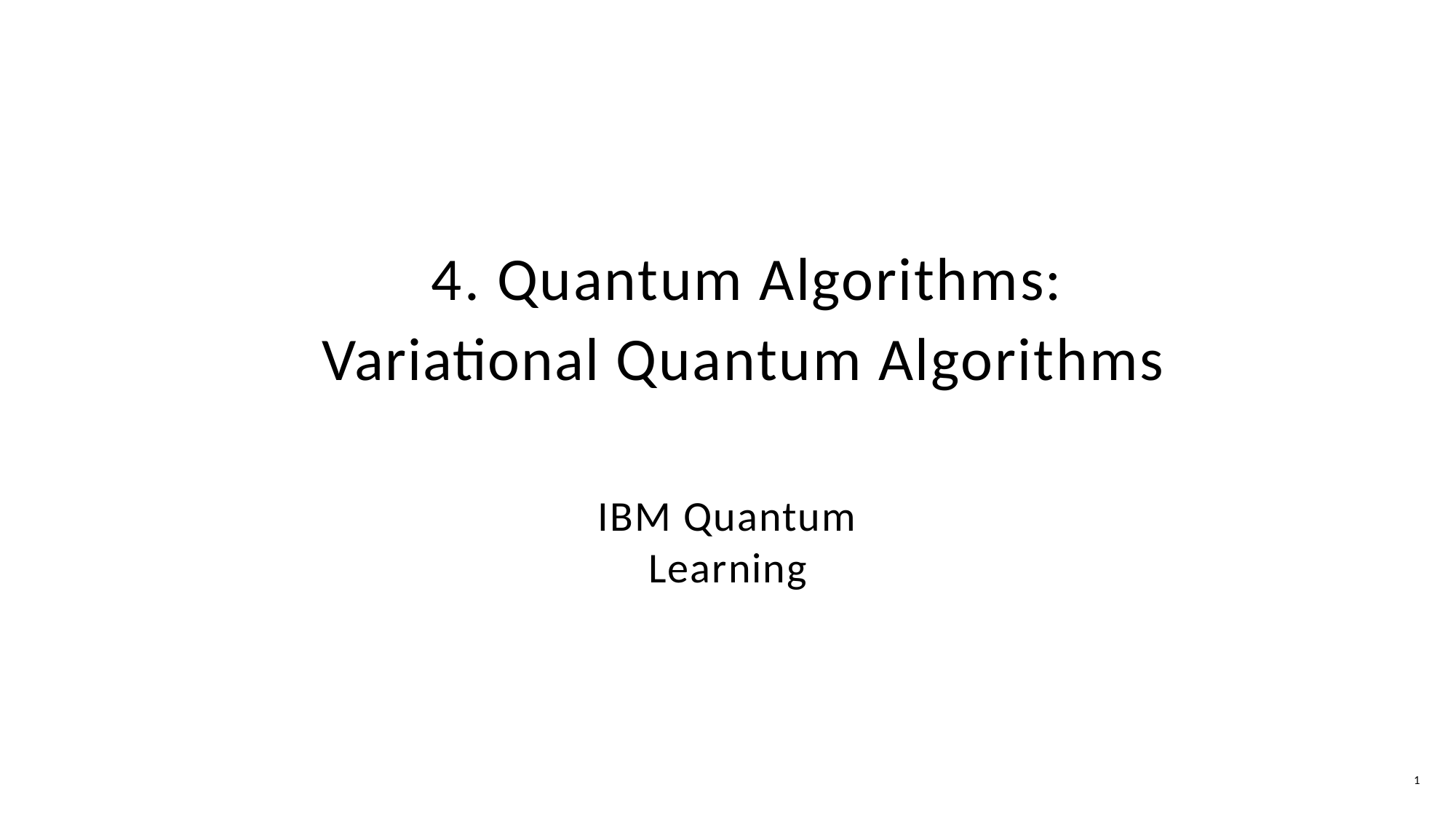

# 4. Quantum Algorithms: Variational Quantum Algorithms
IBM Quantum Learning
1